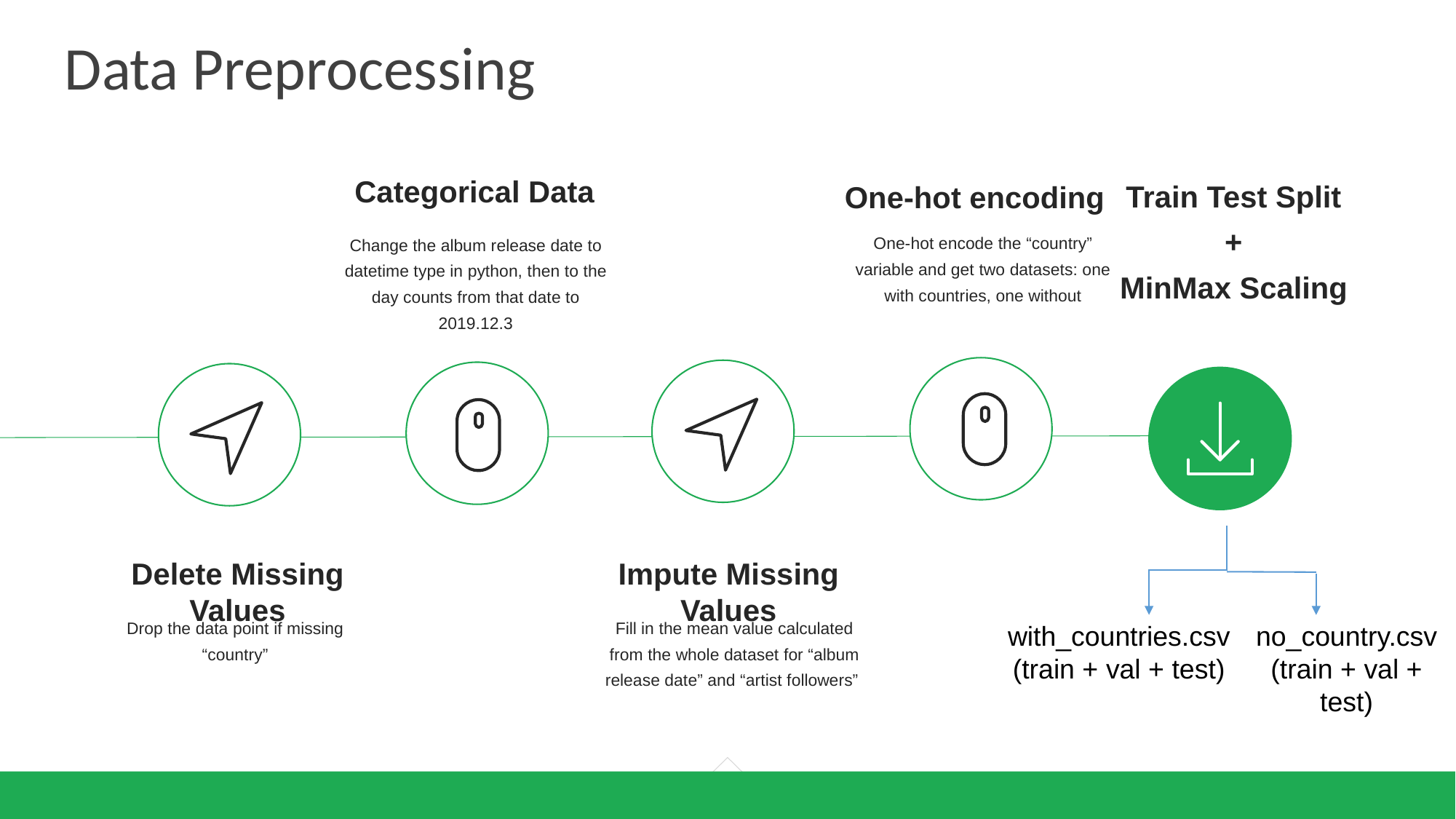

Data Preprocessing
Categorical Data
Train Test Split
+
MinMax Scaling
One-hot encoding
One-hot encode the “country” variable and get two datasets: one with countries, one without
Change the album release date to datetime type in python, then to the day counts from that date to 2019.12.3

Delete Missing Values
Impute Missing Values
Drop the data point if missing “country”
Fill in the mean value calculated from the whole dataset for “album release date” and “artist followers”
with_countries.csv
(train + val + test)
no_country.csv
(train + val + test)

10